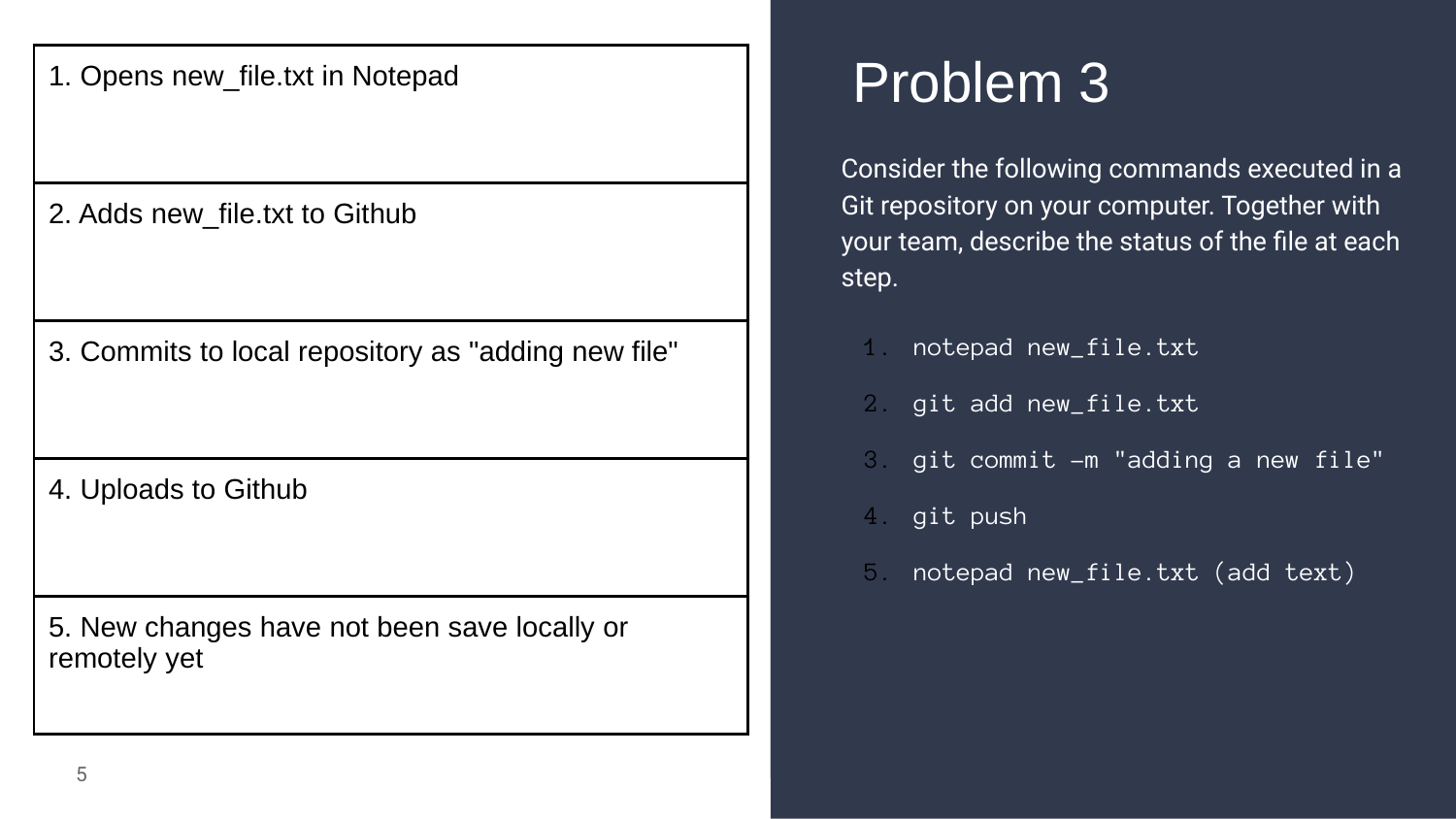

# Problem 3
| 1. Opens new\_file.txt in Notepad |
| --- |
| 2. Adds new\_file.txt to Github |
| 3. Commits to local repository as "adding new file" |
| 4. Uploads to Github |
| 5. New changes have not been save locally or remotely yet |
Consider the following commands executed in a Git repository on your computer. Together with your team, describe the status of the file at each step.
notepad new_file.txt
git add new_file.txt
git commit -m "adding a new file"
git push
notepad new_file.txt (add text)
5